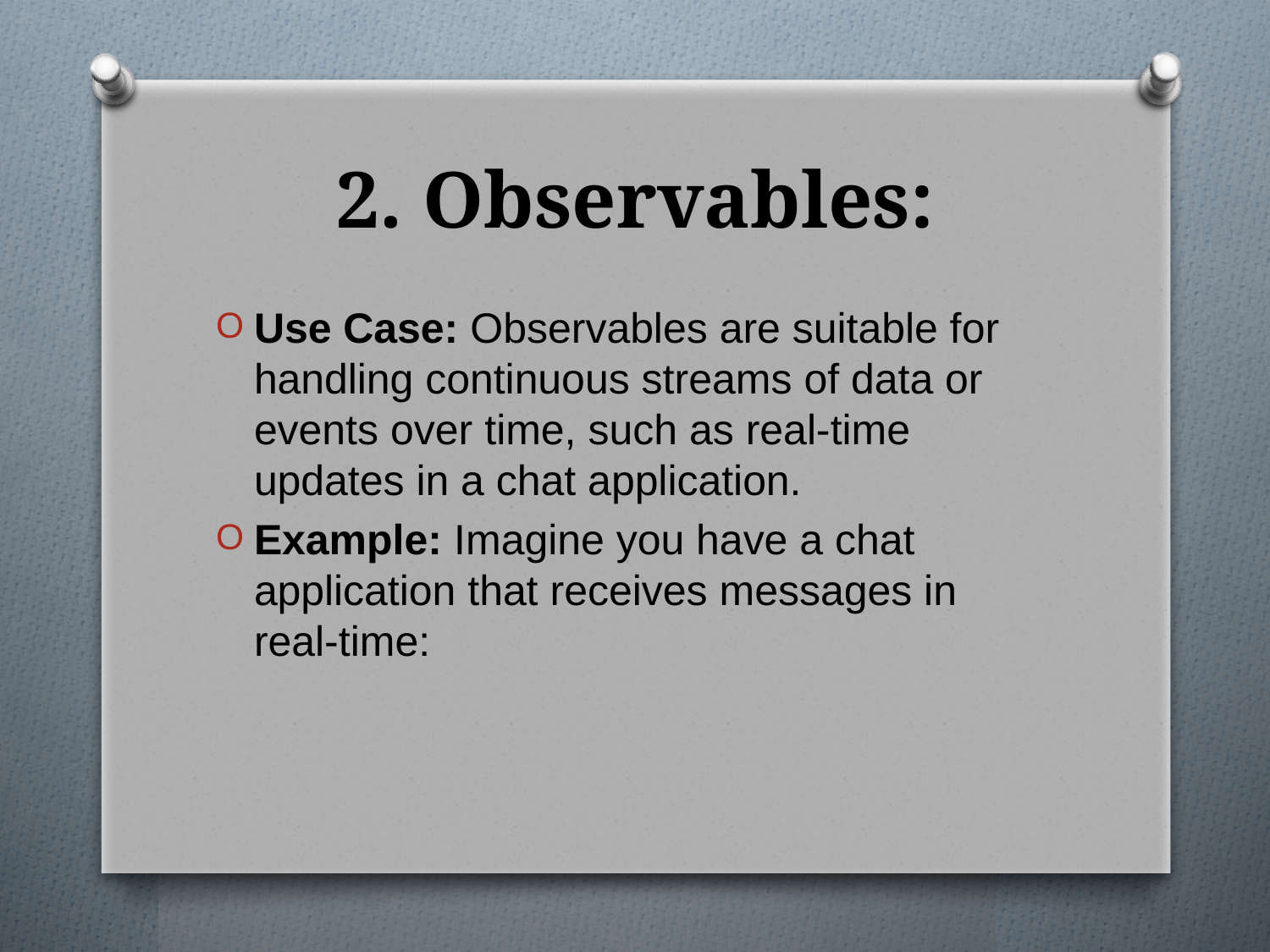

# 2. Observables:
Use Case: Observables are suitable for handling continuous streams of data or events over time, such as real-time updates in a chat application.
Example: Imagine you have a chat application that receives messages in real-time: